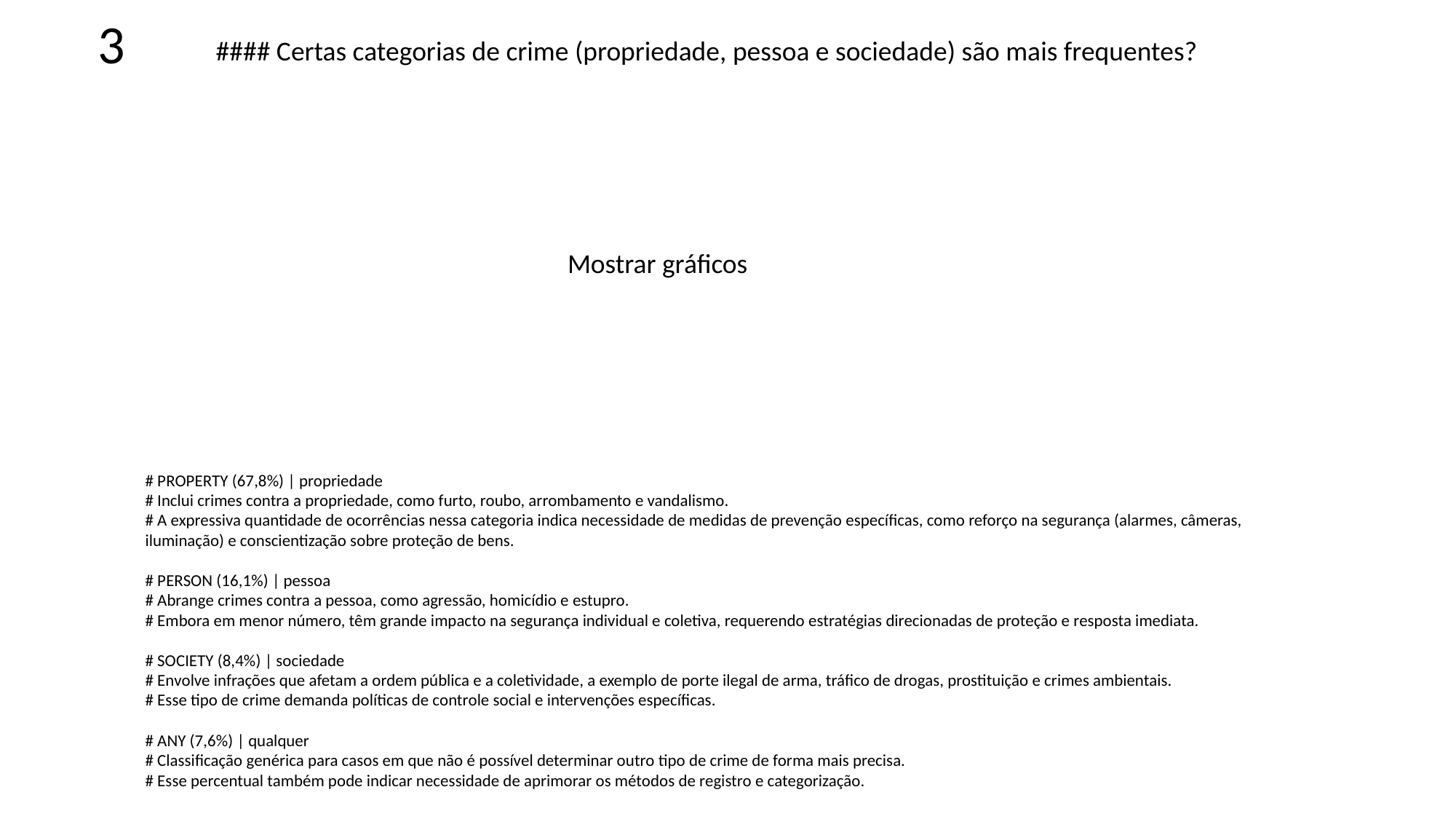

3
#### Certas categorias de crime (propriedade, pessoa e sociedade) são mais frequentes?
Mostrar gráficos
# PROPERTY (67,8%) | propriedade
# Inclui crimes contra a propriedade, como furto, roubo, arrombamento e vandalismo.
# A expressiva quantidade de ocorrências nessa categoria indica necessidade de medidas de prevenção específicas, como reforço na segurança (alarmes, câmeras, iluminação) e conscientização sobre proteção de bens.

# PERSON (16,1%) | pessoa
# Abrange crimes contra a pessoa, como agressão, homicídio e estupro.
# Embora em menor número, têm grande impacto na segurança individual e coletiva, requerendo estratégias direcionadas de proteção e resposta imediata.

# SOCIETY (8,4%) | sociedade
# Envolve infrações que afetam a ordem pública e a coletividade, a exemplo de porte ilegal de arma, tráfico de drogas, prostituição e crimes ambientais.
# Esse tipo de crime demanda políticas de controle social e intervenções específicas.

# ANY (7,6%) | qualquer
# Classificação genérica para casos em que não é possível determinar outro tipo de crime de forma mais precisa.
# Esse percentual também pode indicar necessidade de aprimorar os métodos de registro e categorização.